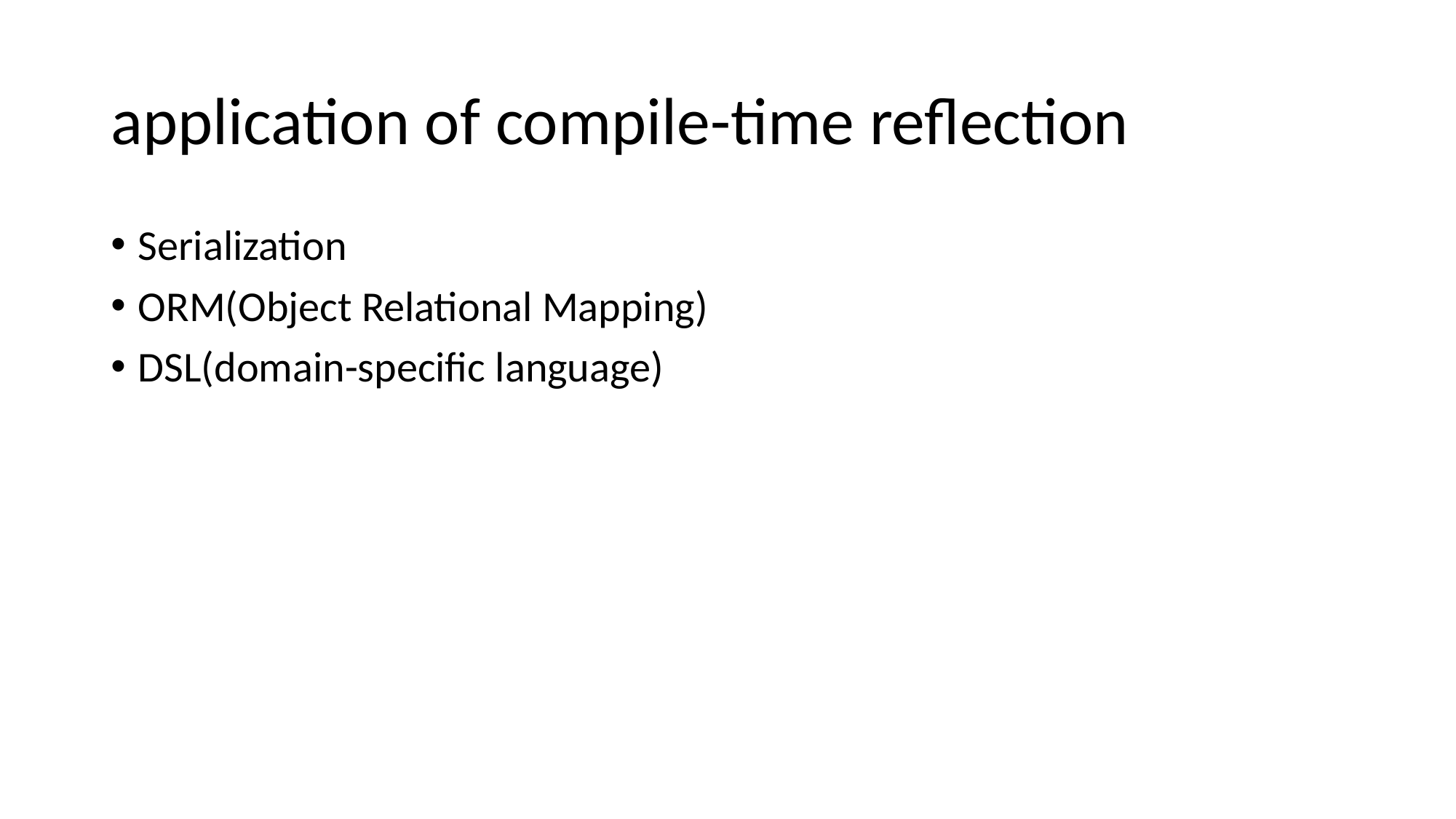

# application of compile-time reflection
Serialization
ORM(Object Relational Mapping)
DSL(domain-specific language)